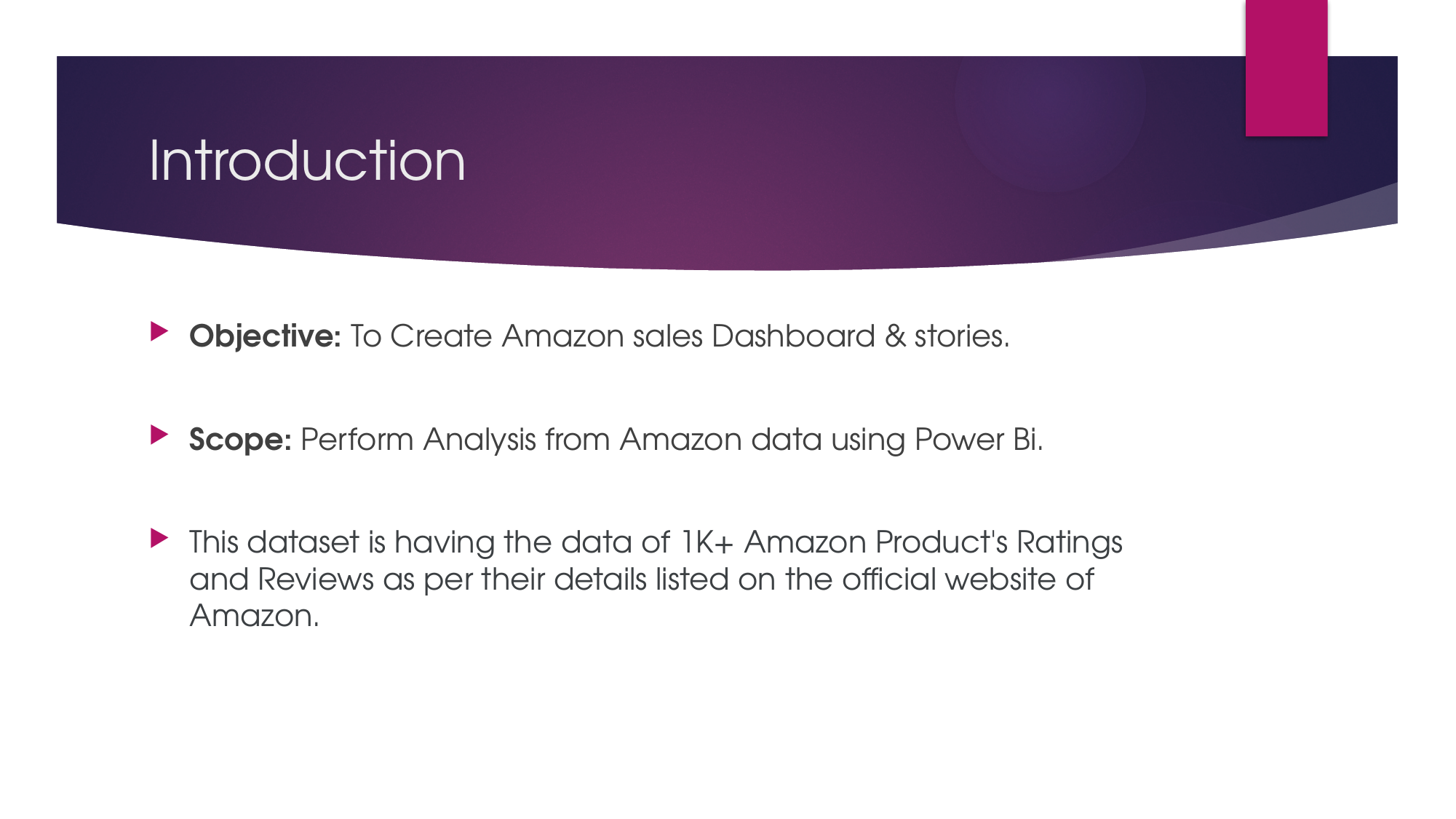

# Introduction
Objective: To Create Amazon sales Dashboard & stories.

Scope: Perform Analysis from Amazon data using Power Bi.

This dataset is having the data of 1K+ Amazon Product's Ratings and Reviews as per their details listed on the official website of Amazon.